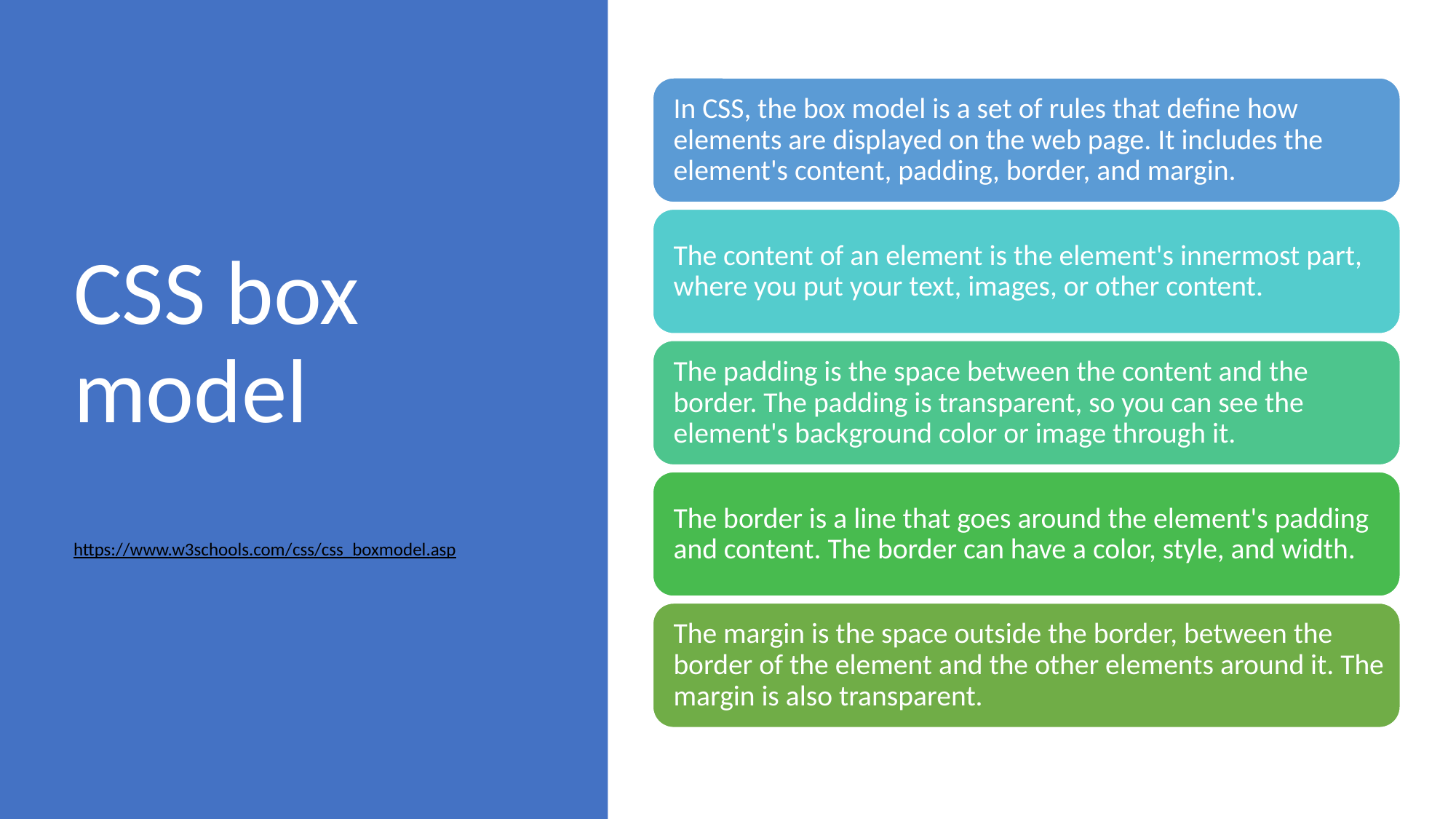

# CSS box model https://www.w3schools.com/css/css_boxmodel.asp
In CSS, the box model is a set of rules that define how elements are displayed on the web page. It includes the element's content, padding, border, and margin.
The content of an element is the element's innermost part, where you put your text, images, or other content.
The padding is the space between the content and the border. The padding is transparent, so you can see the element's background color or image through it.
The border is a line that goes around the element's padding and content. The border can have a color, style, and width.
The margin is the space outside the border, between the border of the element and the other elements around it. The margin is also transparent.